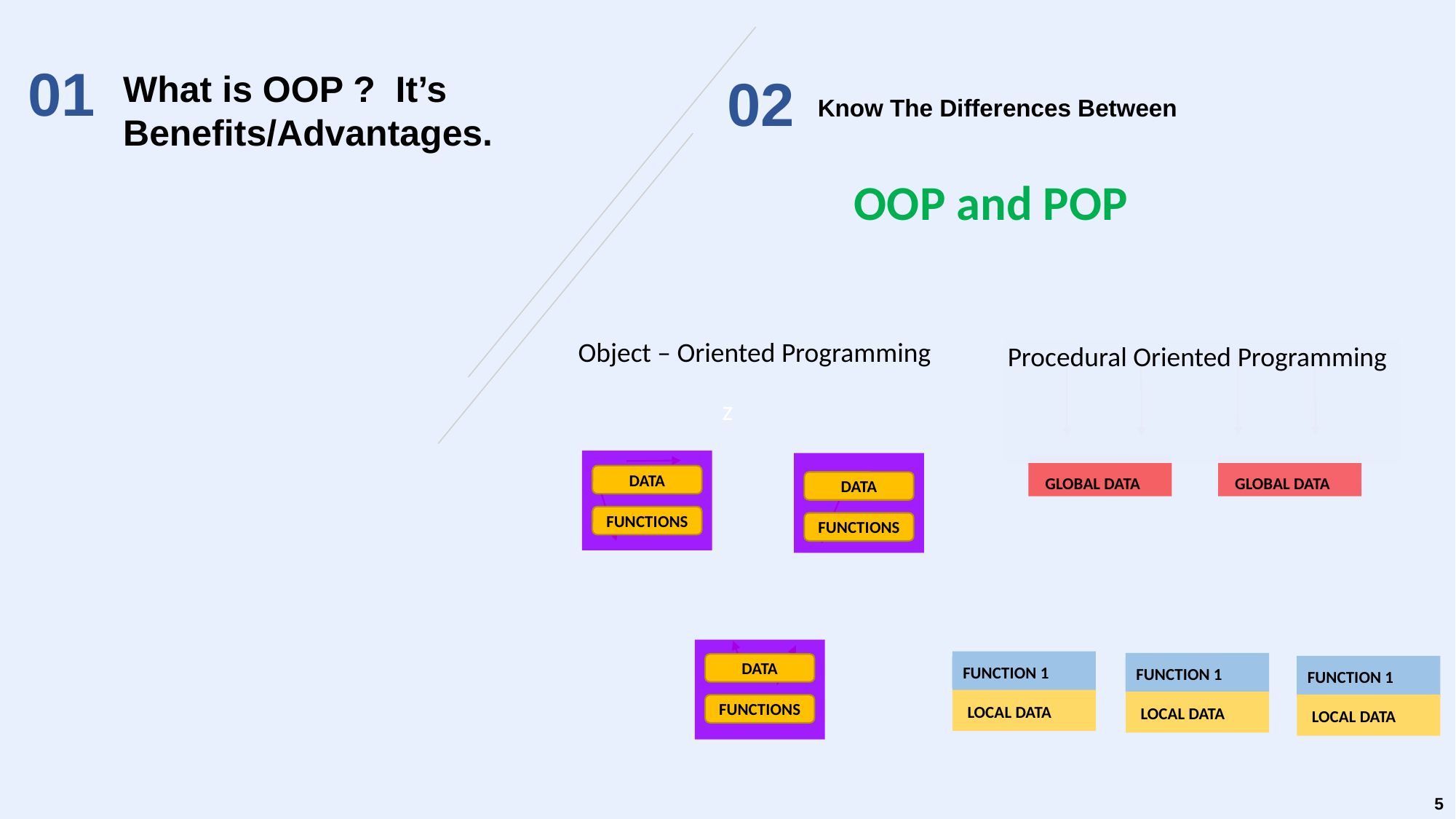

z
01
What is OOP ?  It’s Benefits/Advantages.
02
Know The Differences Between
OOP and POP
Object – Oriented Programming
Procedural Oriented Programming

DATA
FUNCTIONS

DATA
FUNCTIONS
GLOBAL DATA
GLOBAL DATA

DATA
FUNCTIONS

FUNCTION 1

LOCAL DATA

FUNCTION 1

LOCAL DATA

FUNCTION 1

LOCAL DATA

5